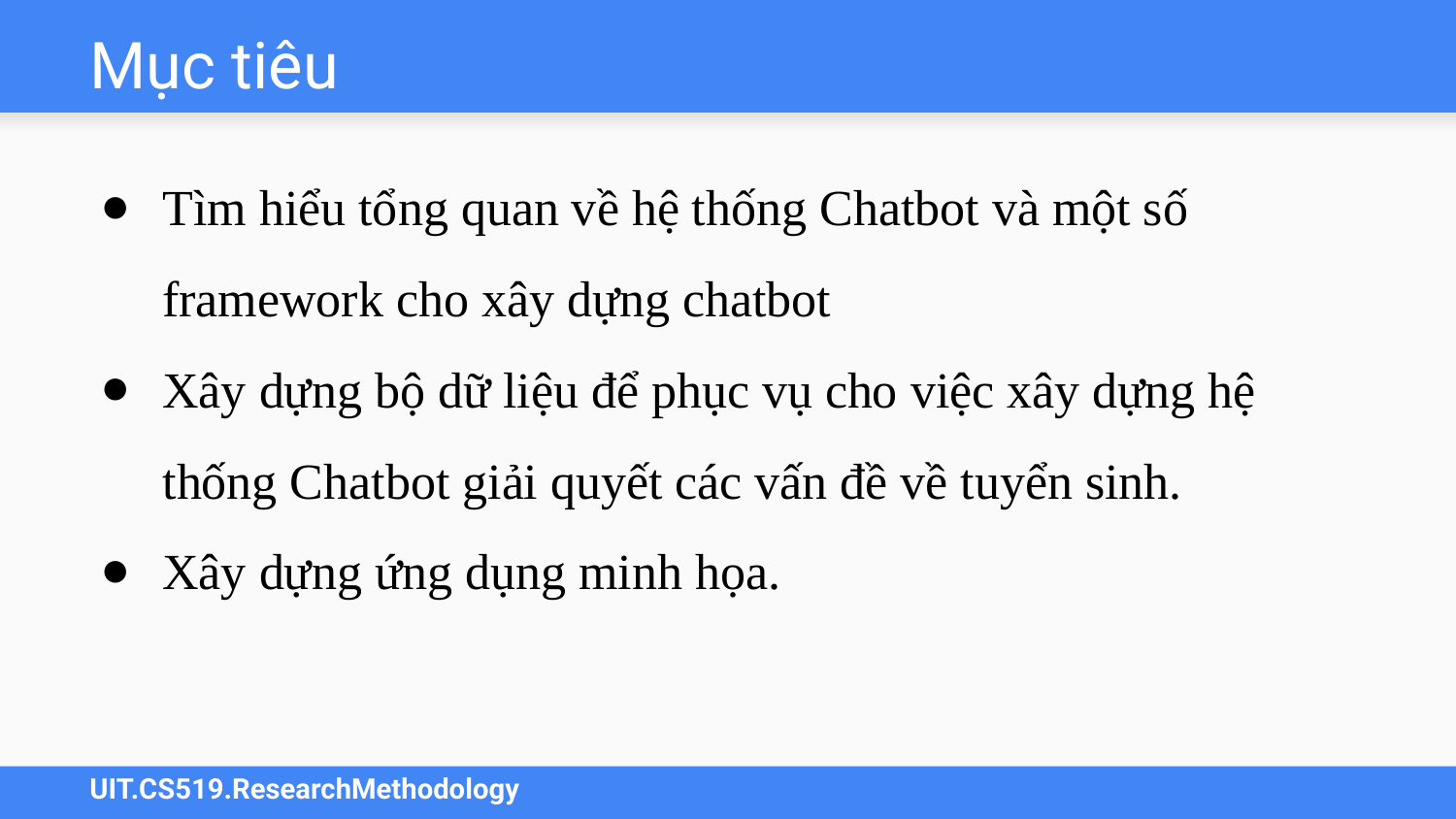

# Mục tiêu
Tìm hiểu tổng quan về hệ thống Chatbot và một số framework cho xây dựng chatbot
Xây dựng bộ dữ liệu để phục vụ cho việc xây dựng hệ thống Chatbot giải quyết các vấn đề về tuyển sinh.
Xây dựng ứng dụng minh họa.